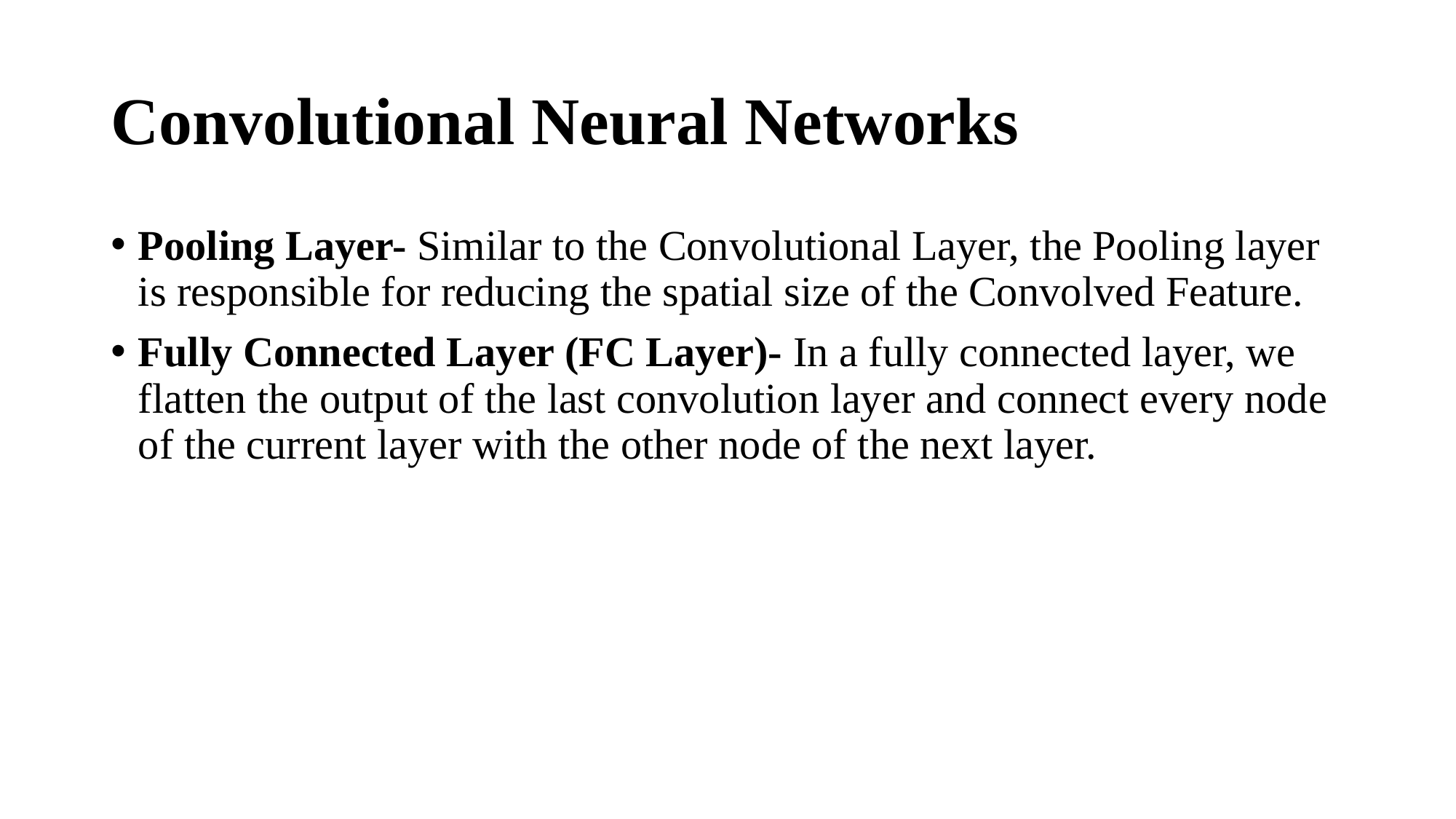

# Convolutional Neural Networks
Pooling Layer- Similar to the Convolutional Layer, the Pooling layer is responsible for reducing the spatial size of the Convolved Feature.
Fully Connected Layer (FC Layer)- In a fully connected layer, we flatten the output of the last convolution layer and connect every node of the current layer with the other node of the next layer.